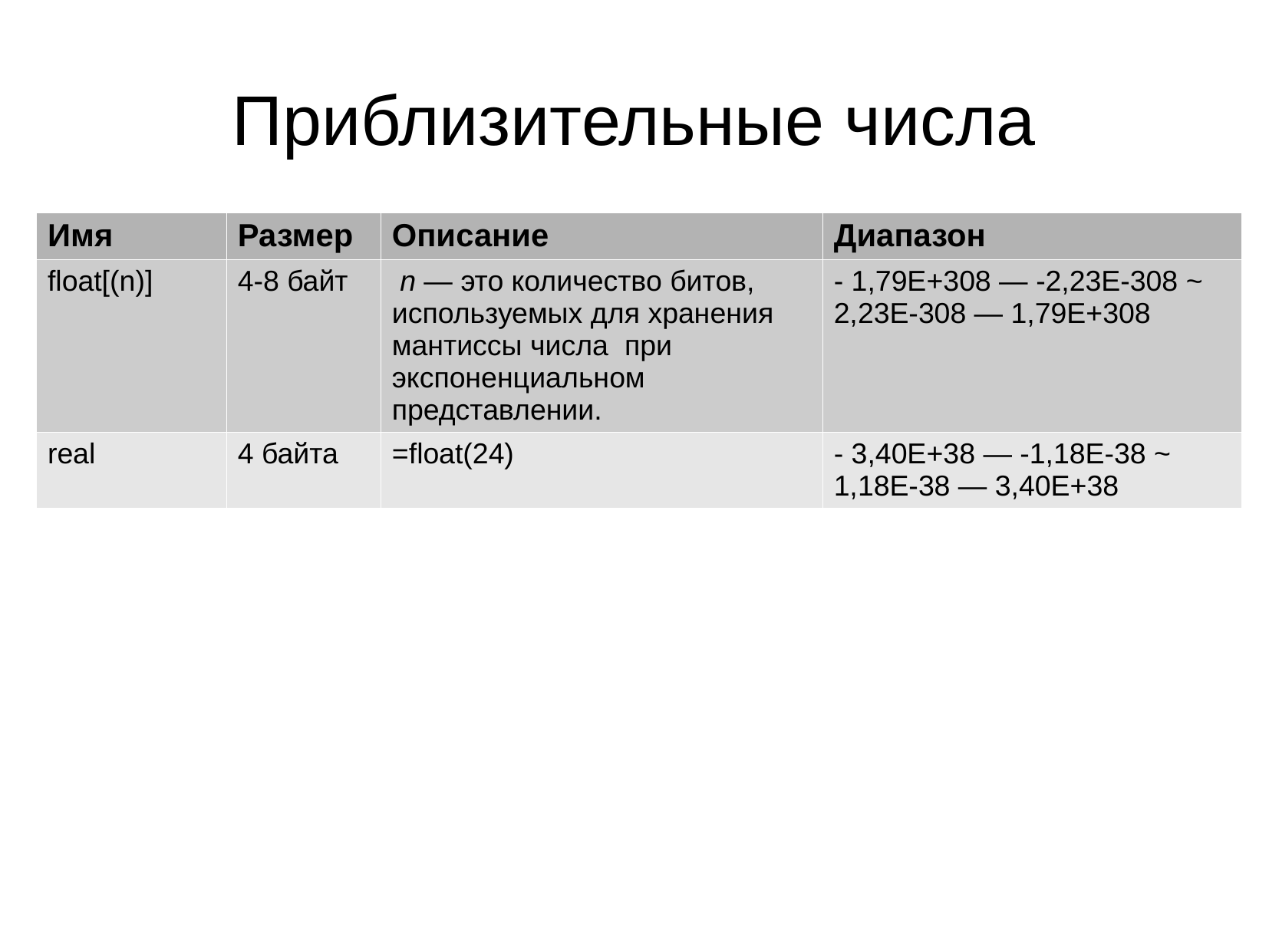

Приблизительные числа
| Имя | Размер | Описание | Диапазон |
| --- | --- | --- | --- |
| float[(n)] | 4-8 байт | n — это количество битов, используемых для хранения мантиссы числа  при экспоненциальном представлении. | - 1,79E+308 — -2,23E-308 ~ 2,23E-308 — 1,79E+308 |
| real | 4 байта | =float(24) | - 3,40E+38 — -1,18E-38 ~ 1,18E-38 — 3,40E+38 |